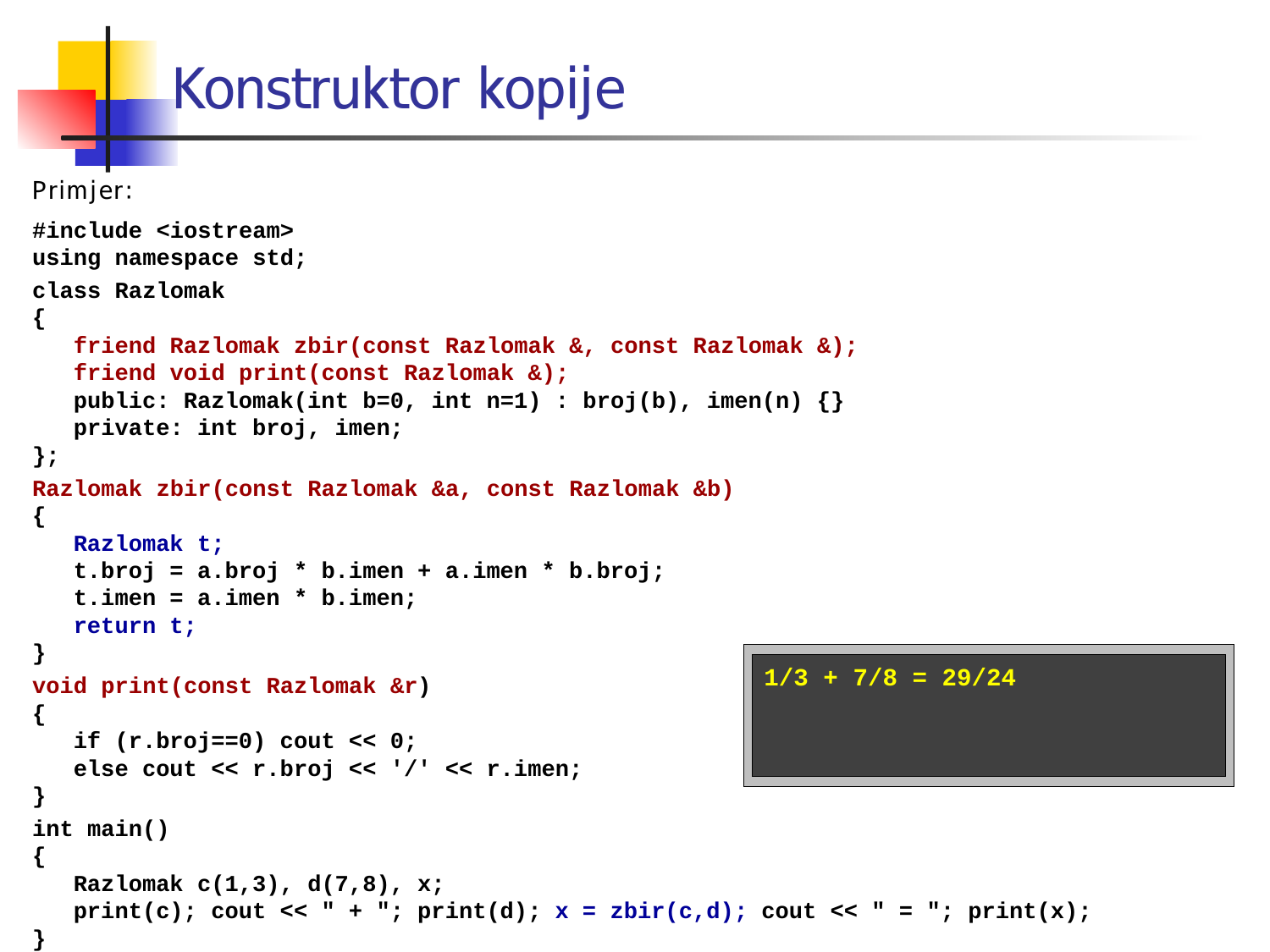

Konstruktor kopije
Primjer:
#include <iostream>
using namespace std;
class Razlomak
{
   friend Razlomak zbir(const Razlomak &, const Razlomak &);
   friend void print(const Razlomak &);
   public: Razlomak(int b=0, int n=1) : broj(b), imen(n) {}
   private: int broj, imen;
};
Razlomak zbir(const Razlomak &a, const Razlomak &b)
{
   Razlomak t;
   t.broj = a.broj * b.imen + a.imen * b.broj;
   t.imen = a.imen * b.imen;
   return t;
}
void print(const Razlomak &r)
{
   if (r.broj==0) cout << 0;
   else cout << r.broj << '/' << r.imen;
}
int main()
{
   Razlomak c(1,3), d(7,8), x;
   print(c); cout << " + "; print(d); x = zbir(c,d); cout << " = "; print(x);
}

1/3 + 7/8 = 29/24